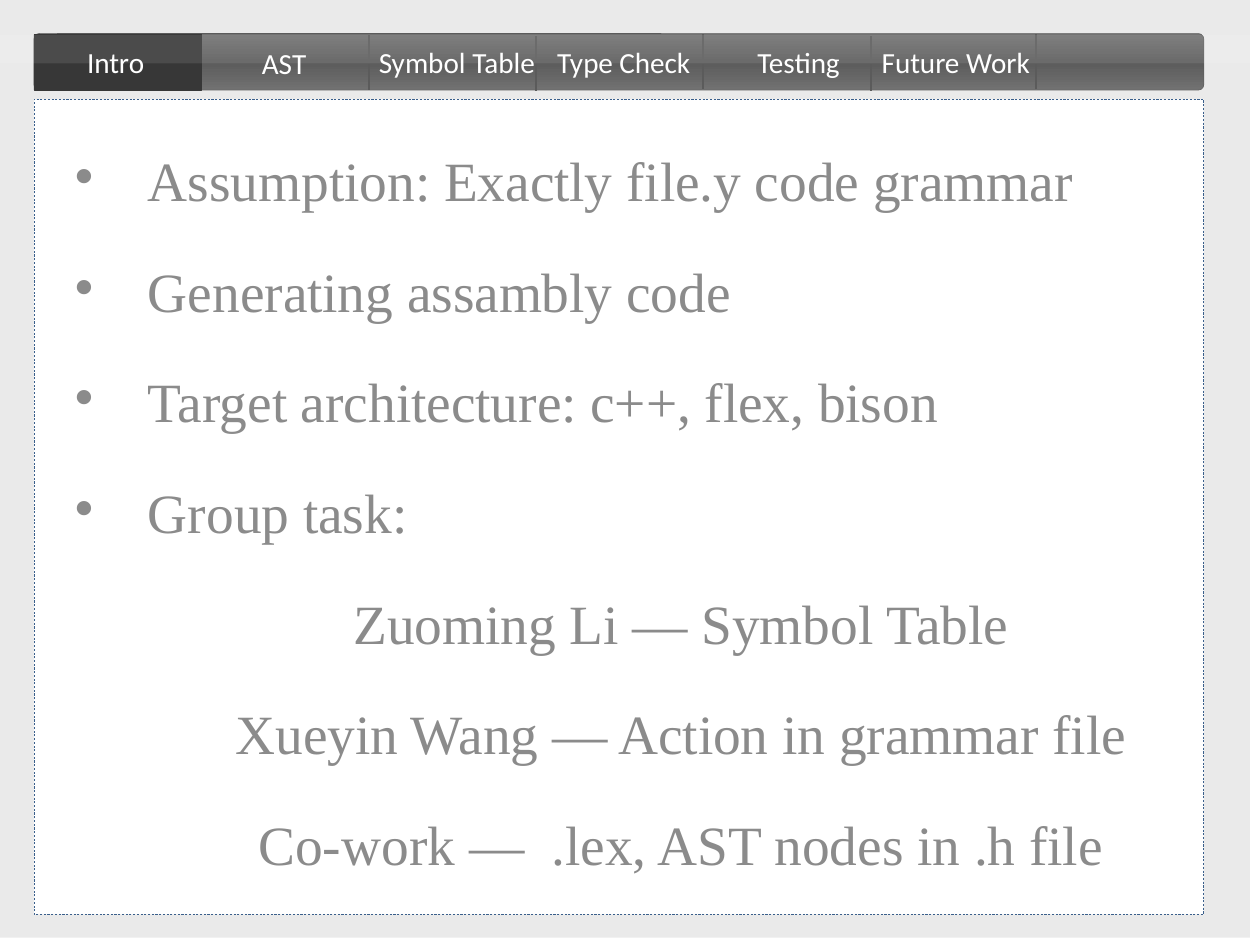

Testing
Future Work
Intro
Type Check
Symbol Table
AST

Assumption: Exactly file.y code grammar
Generating assambly code
Target architecture: c++, flex, bison
Group task:
	Zuoming Li — Symbol Table
	Xueyin Wang — Action in grammar file
	Co-work —  .lex, AST nodes in .h file